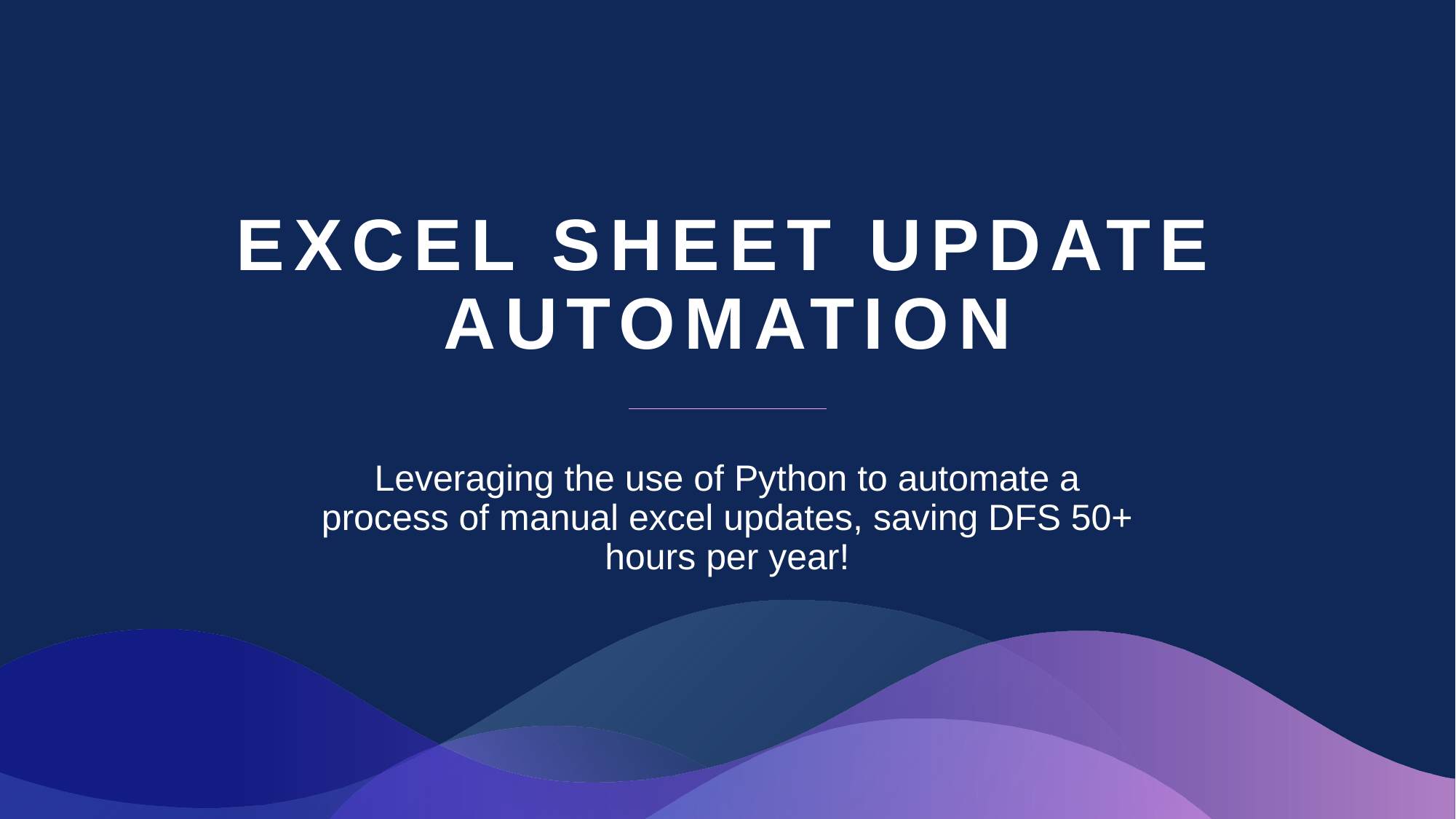

# Excel sheet update automation
Leveraging the use of Python to automate a process of manual excel updates, saving DFS 50+ hours per year!